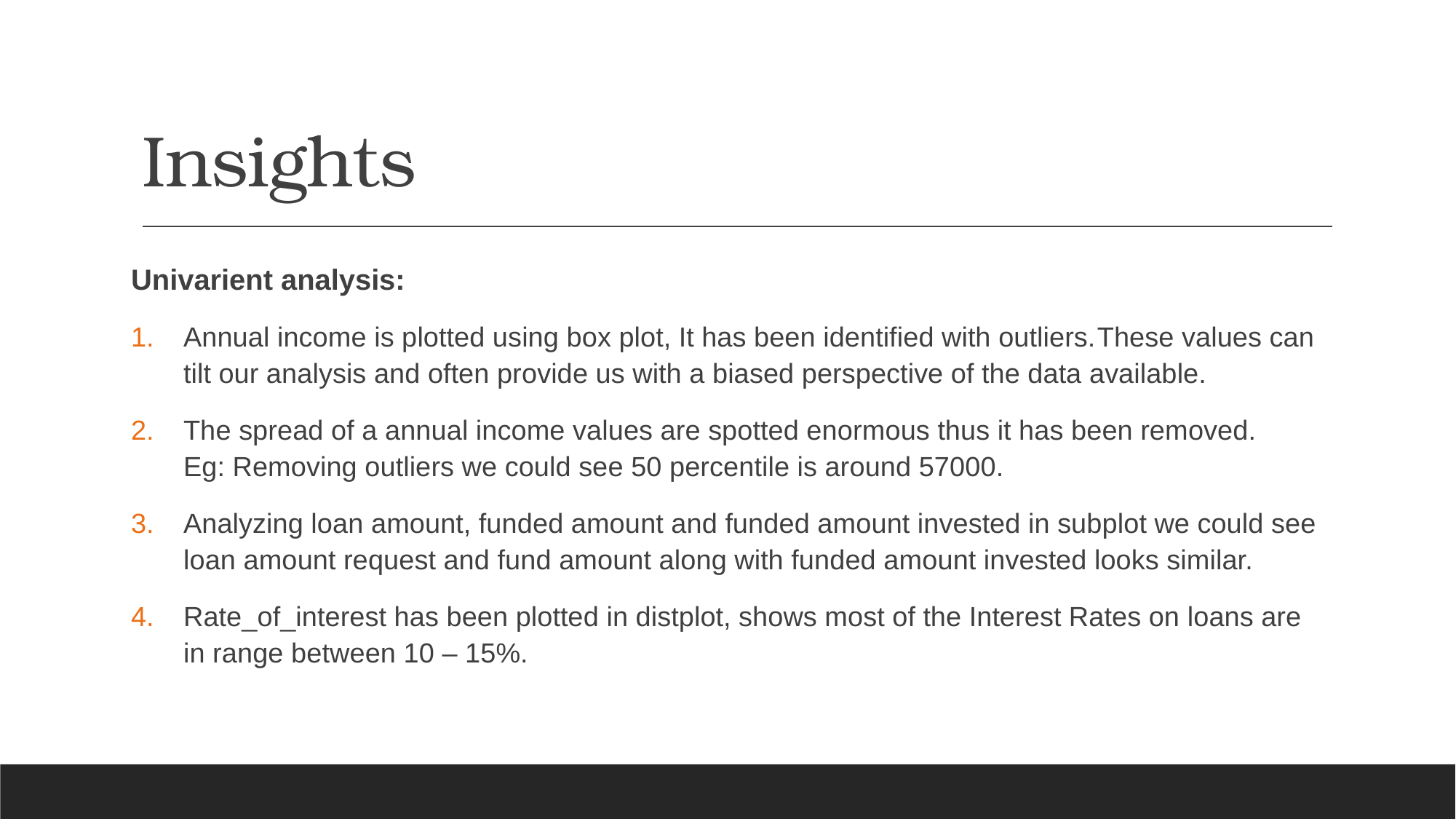

# Insights
Univarient analysis:
Annual income is plotted using box plot, It has been identified with outliers.These values can tilt our analysis and often provide us with a biased perspective of the data available.
The spread of a annual income values are spotted enormous thus it has been removed.
Eg: Removing outliers we could see 50 percentile is around 57000.
Analyzing loan amount, funded amount and funded amount invested in subplot we could see loan amount request and fund amount along with funded amount invested looks similar.
Rate_of_interest has been plotted in distplot, shows most of the Interest Rates on loans are  in range between 10 – 15%.